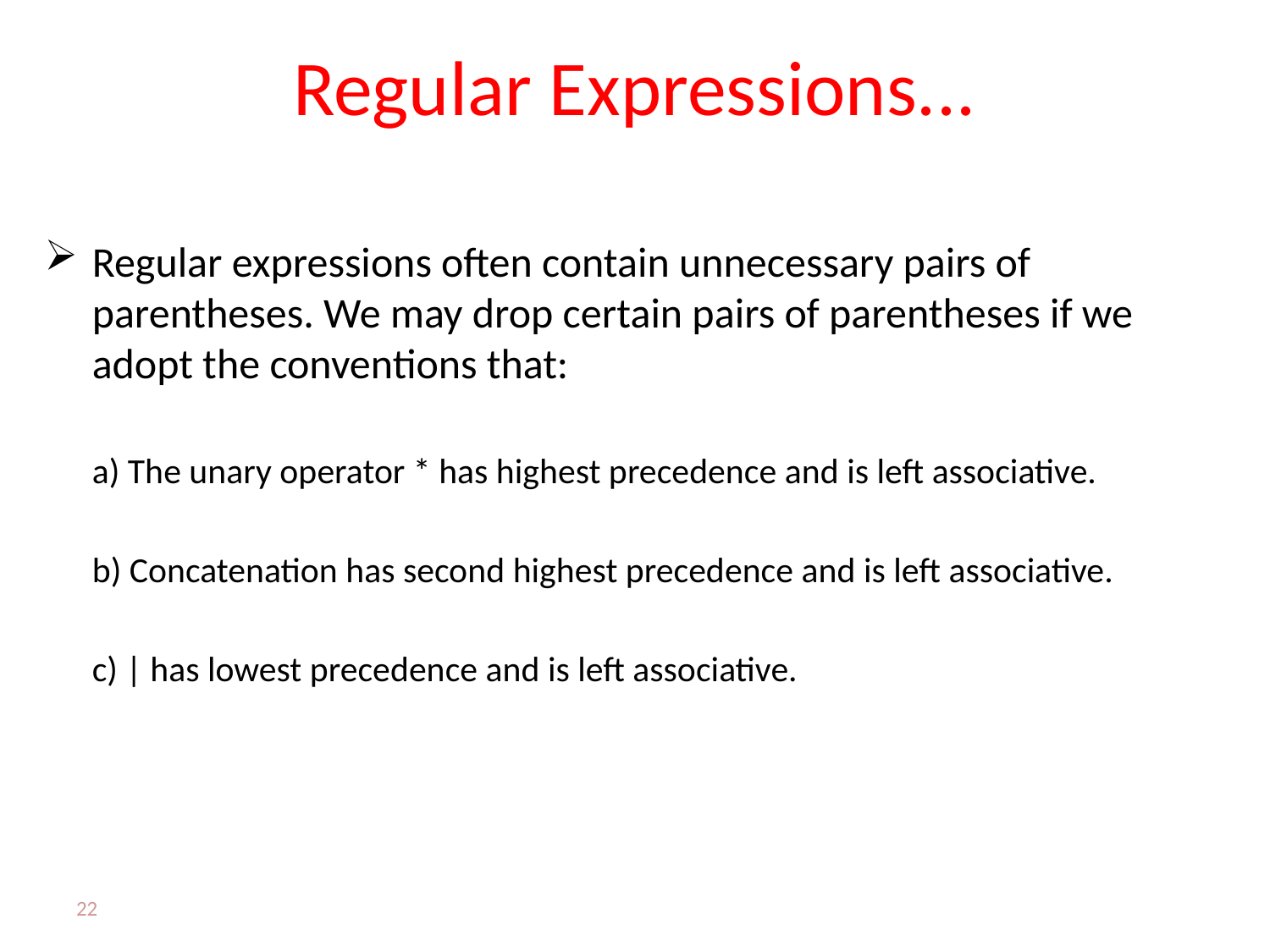

# Regular Expressions...

Regular expressions often contain unnecessary pairs of parentheses. We may drop certain pairs of parentheses if we adopt the conventions that:

	a) The unary operator * has highest precedence and is left associative.

	b) Concatenation has second highest precedence and is left associative.

	c) | has lowest precedence and is left associative.
22